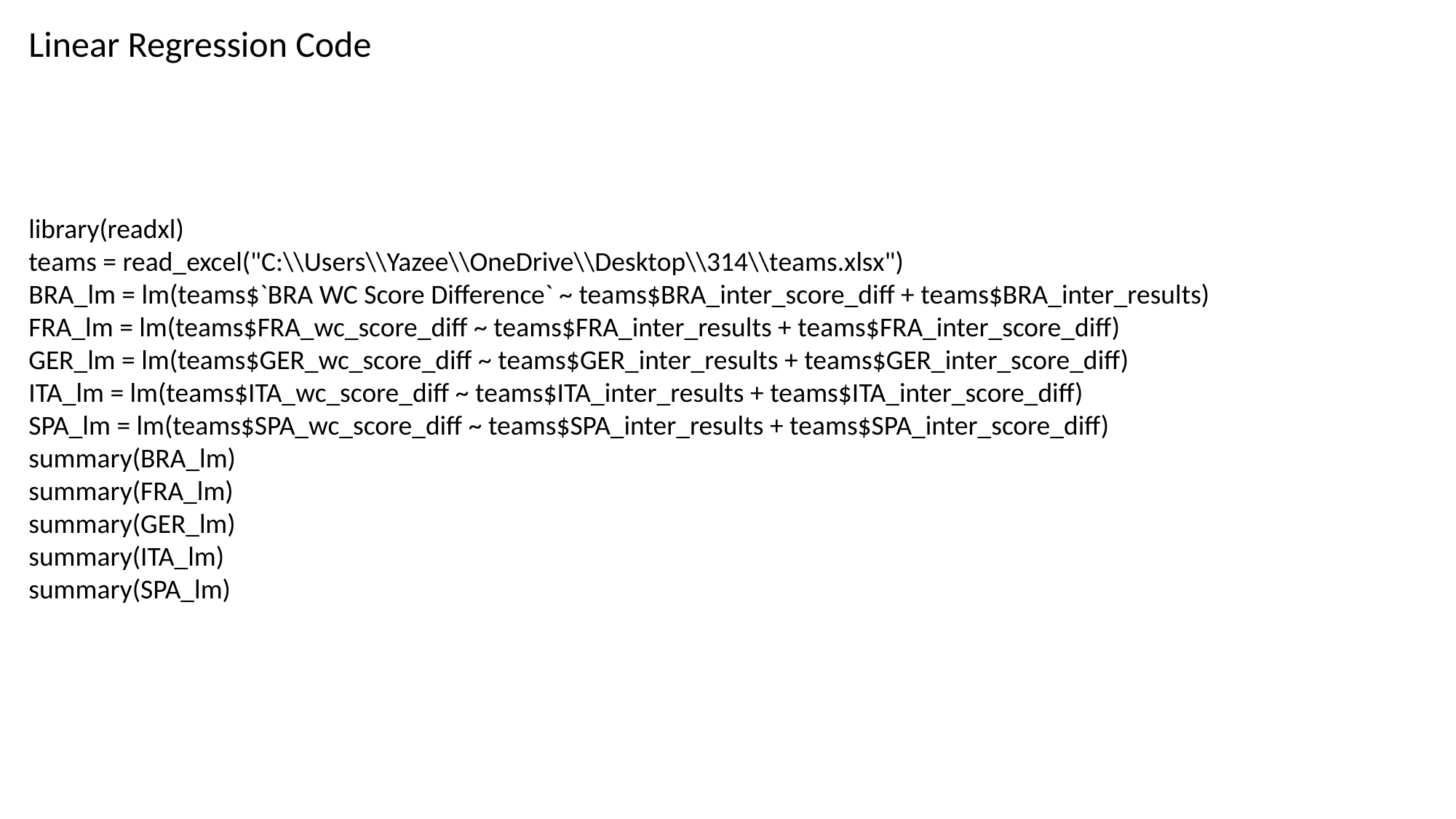

Linear Regression Code
library(readxl)
teams = read_excel("C:\\Users\\Yazee\\OneDrive\\Desktop\\314\\teams.xlsx")
BRA_lm = lm(teams$`BRA WC Score Difference` ~ teams$BRA_inter_score_diff + teams$BRA_inter_results)
FRA_lm = lm(teams$FRA_wc_score_diff ~ teams$FRA_inter_results + teams$FRA_inter_score_diff)
GER_lm = lm(teams$GER_wc_score_diff ~ teams$GER_inter_results + teams$GER_inter_score_diff)
ITA_lm = lm(teams$ITA_wc_score_diff ~ teams$ITA_inter_results + teams$ITA_inter_score_diff)
SPA_lm = lm(teams$SPA_wc_score_diff ~ teams$SPA_inter_results + teams$SPA_inter_score_diff)
summary(BRA_lm)
summary(FRA_lm)
summary(GER_lm)
summary(ITA_lm)
summary(SPA_lm)